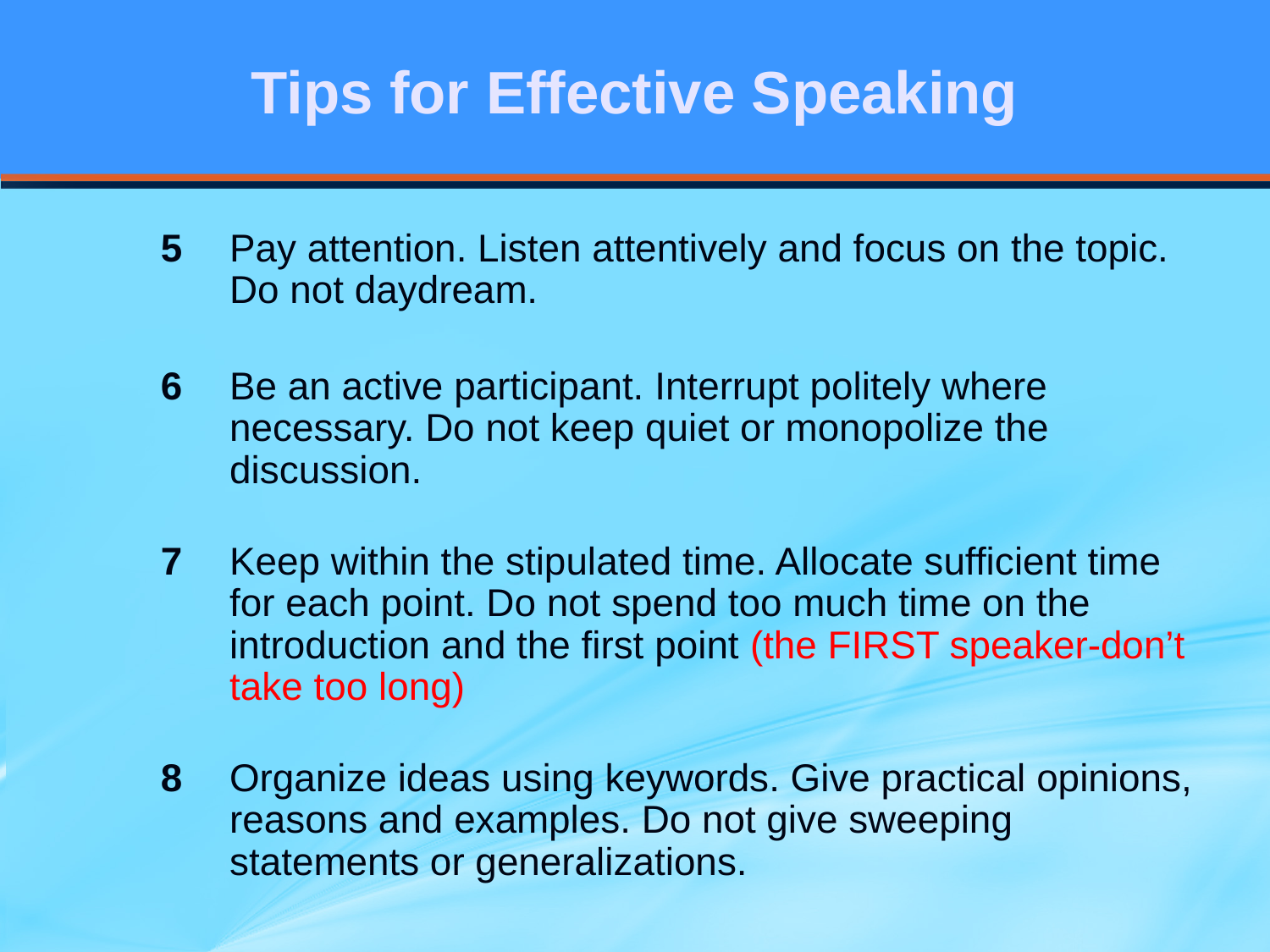

# Tips for Effective Speaking
5	Pay attention. Listen attentively and focus on the topic. Do not daydream.
6	Be an active participant. Interrupt politely where necessary. Do not keep quiet or monopolize the discussion.
7	Keep within the stipulated time. Allocate sufficient time for each point. Do not spend too much time on the introduction and the first point (the FIRST speaker-don’t take too long)
8	Organize ideas using keywords. Give practical opinions, reasons and examples. Do not give sweeping statements or generalizations.